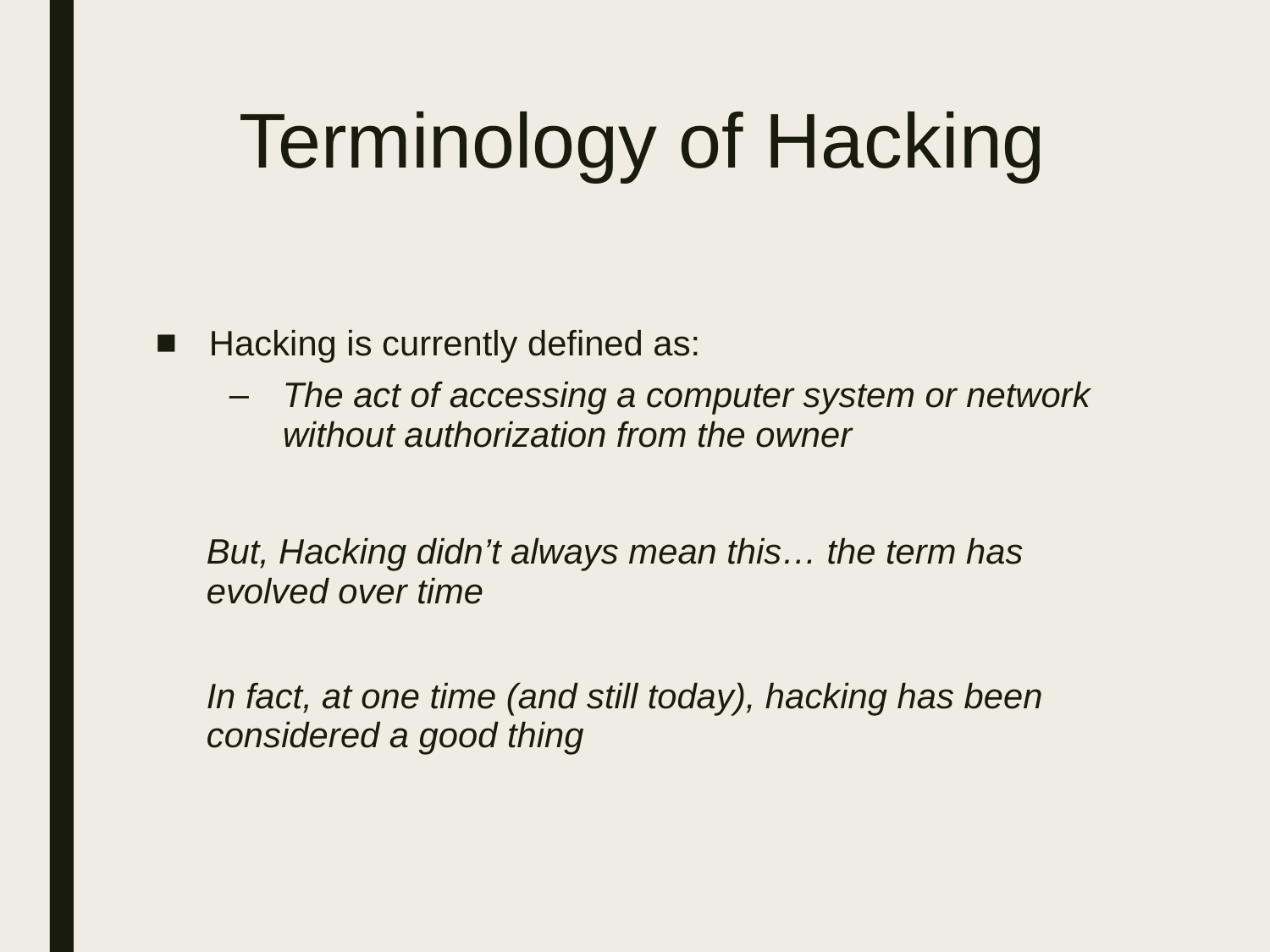

# Terminology of Hacking
Hacking is currently defined as:
The act of accessing a computer system or network without authorization from the owner

But, Hacking didn’t always mean this… the term has evolved over time

In fact, at one time (and still today), hacking has been considered a good thing